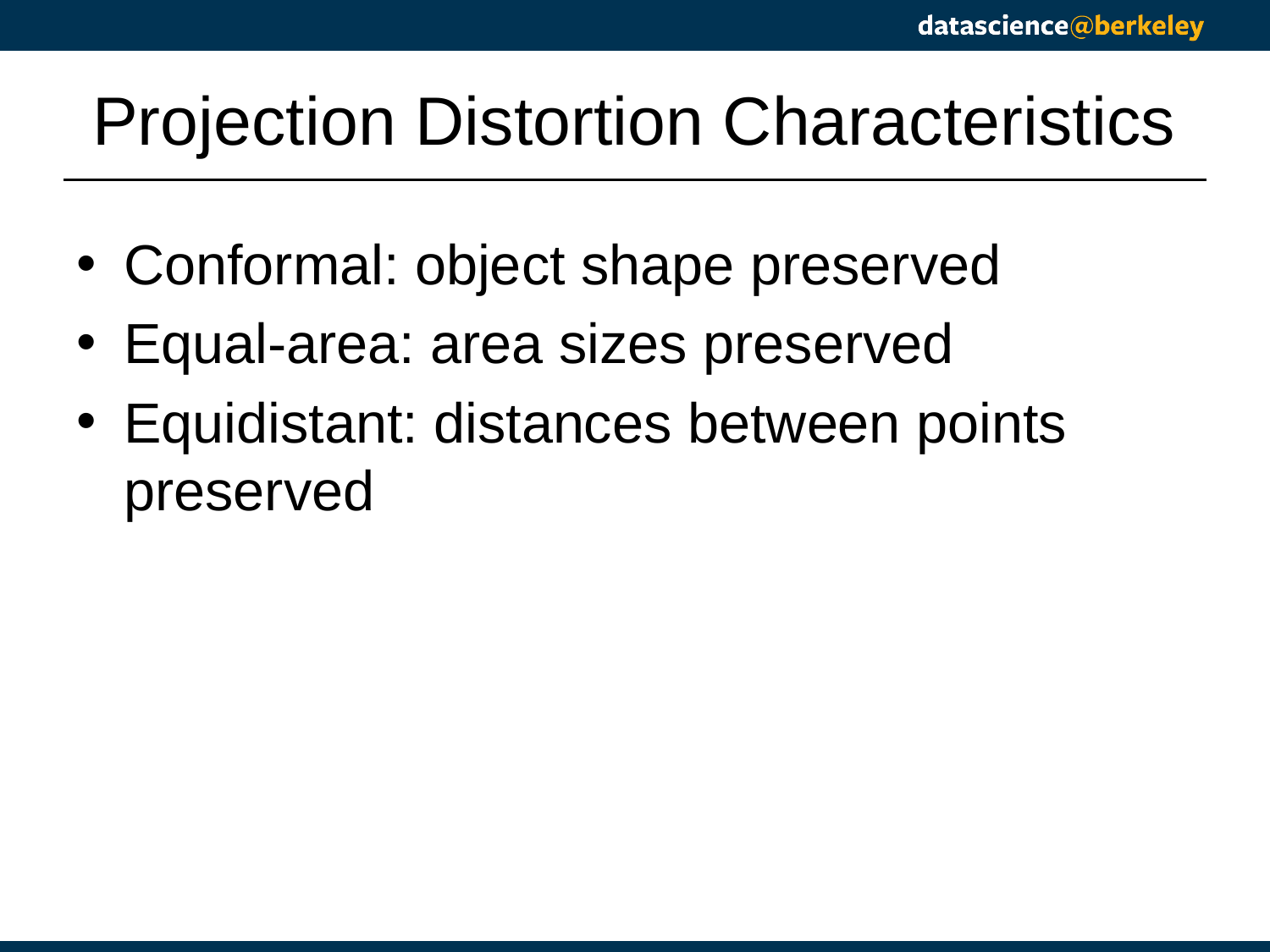

# Projection Distortion Characteristics
Conformal: object shape preserved
Equal-area: area sizes preserved
Equidistant: distances between points preserved